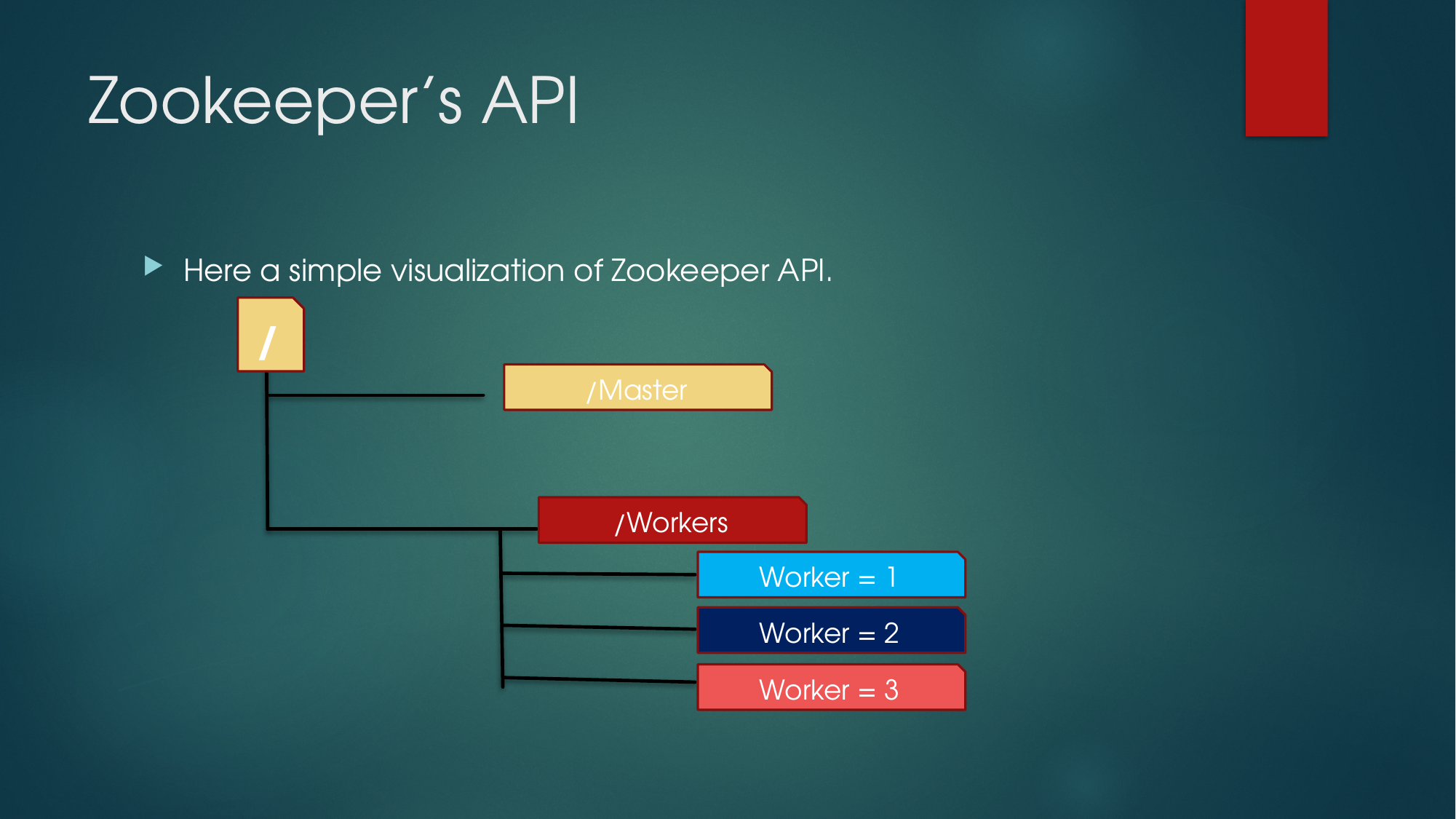

# Zookeeper’s API
Here a simple visualization of Zookeeper API.

/
/Master
/Workers
Worker = 1
Worker = 2
Worker = 3